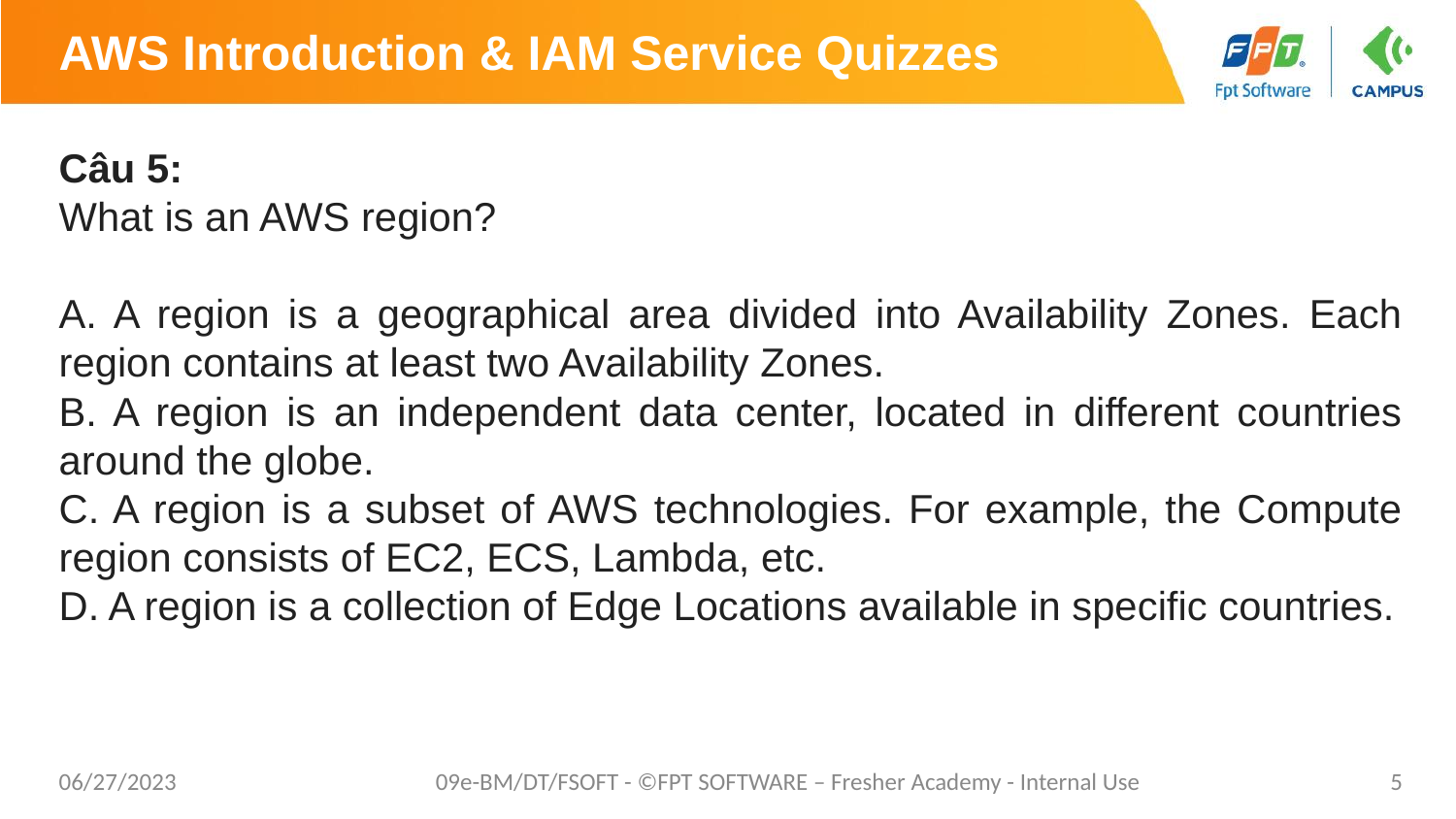

# AWS Introduction & IAM Service Quizzes
Câu 5:
What is an AWS region?

A. A region is a geographical area divided into Availability Zones. Each region contains at least two Availability Zones.
B. A region is an independent data center, located in different countries around the globe.
C. A region is a subset of AWS technologies. For example, the Compute region consists of EC2, ECS, Lambda, etc.
D. A region is a collection of Edge Locations available in specific countries.
06/27/2023
09e-BM/DT/FSOFT - ©FPT SOFTWARE – Fresher Academy - Internal Use
5